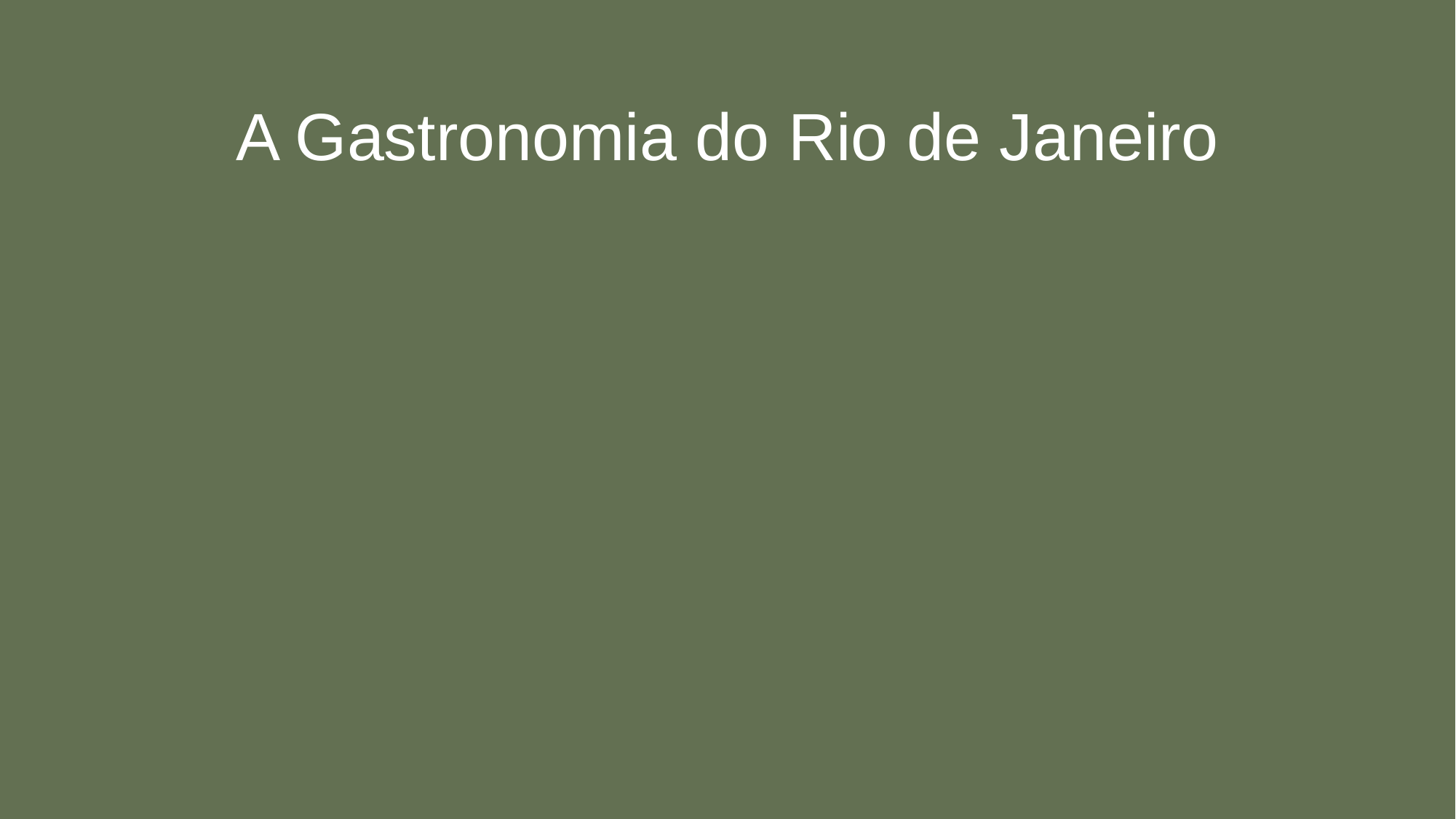

# A Gastronomia do Rio de Janeiro